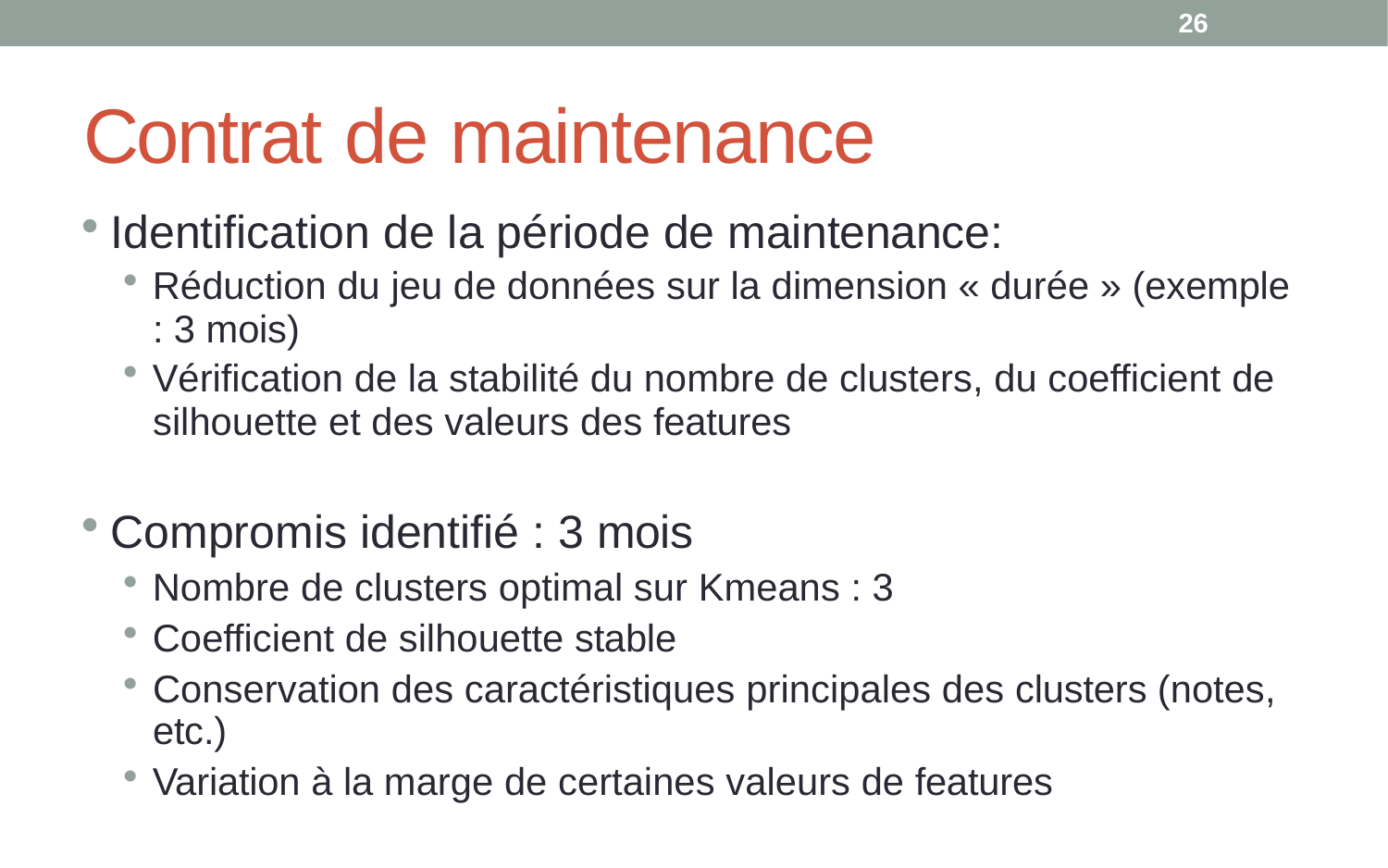

26
# Contrat de maintenance
Identification de la période de maintenance:
Réduction du jeu de données sur la dimension « durée » (exemple
: 3 mois)
Vérification de la stabilité du nombre de clusters, du coefficient de
silhouette et des valeurs des features

Compromis identifié : 3 mois
Nombre de clusters optimal sur Kmeans : 3
Coefficient de silhouette stable
Conservation des caractéristiques principales des clusters (notes, etc.)
Variation à la marge de certaines valeurs de features